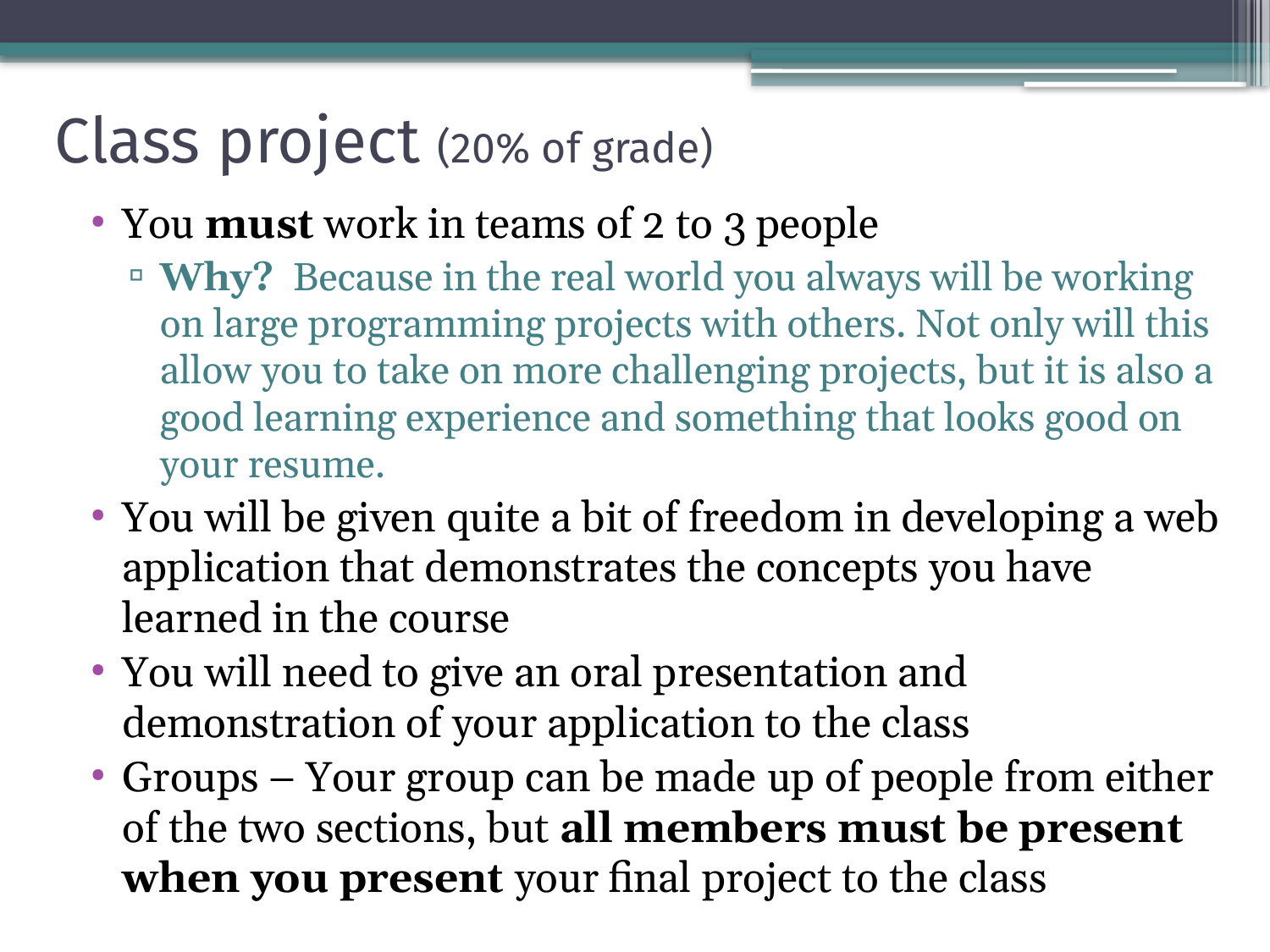

# Class project (20% of grade)
You must work in teams of 2 to 3 people
Why?  Because in the real world you always will be working on large programming projects with others. Not only will this allow you to take on more challenging projects, but it is also a good learning experience and something that looks good on your resume.
You will be given quite a bit of freedom in developing a web application that demonstrates the concepts you have learned in the course
You will need to give an oral presentation and demonstration of your application to the class
Groups – Your group can be made up of people from either of the two sections, but all members must be present when you present your final project to the class